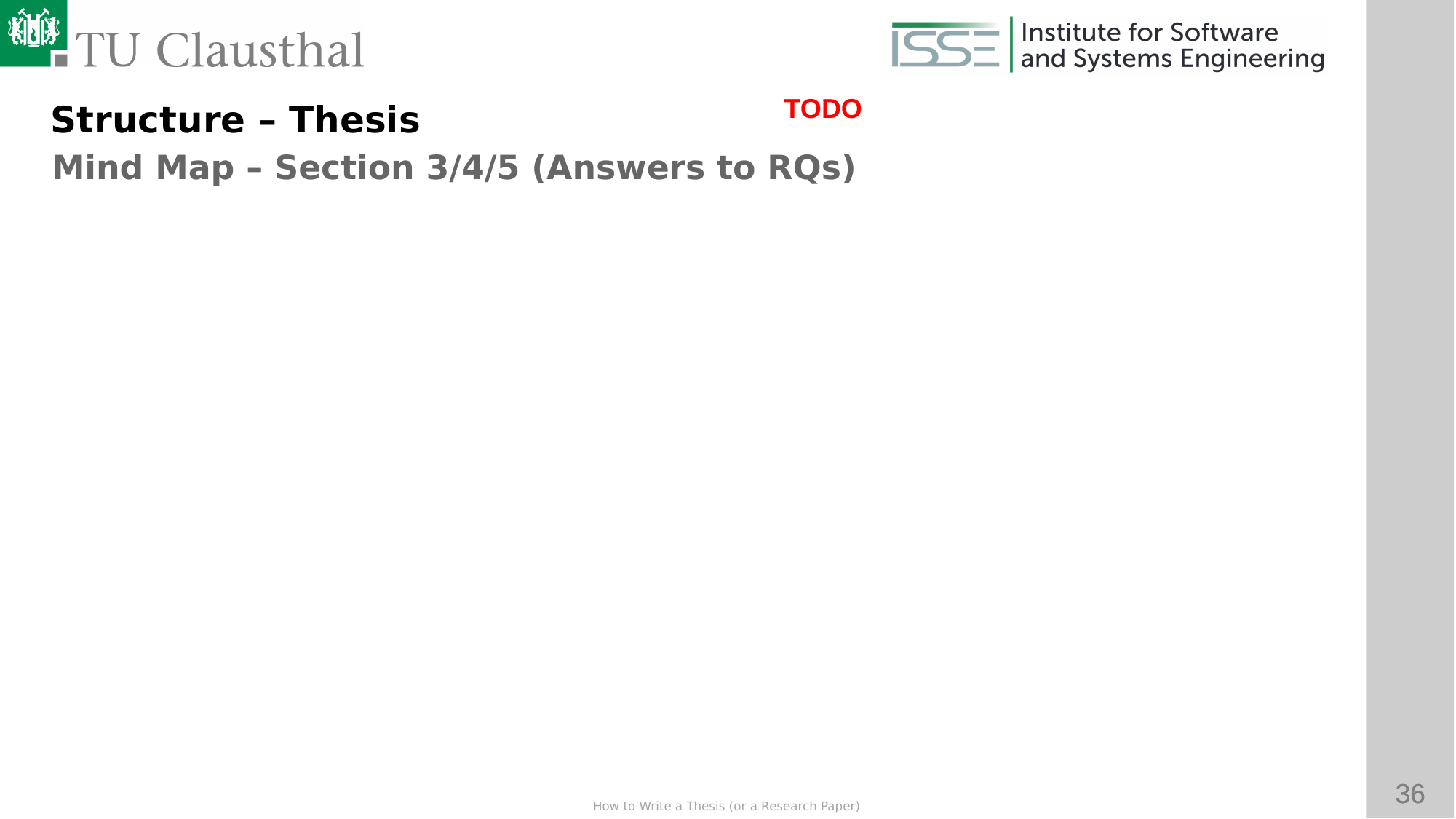

TODO
Structure – Thesis

Mind Map – Section 3/4/5 (Answers to RQs)